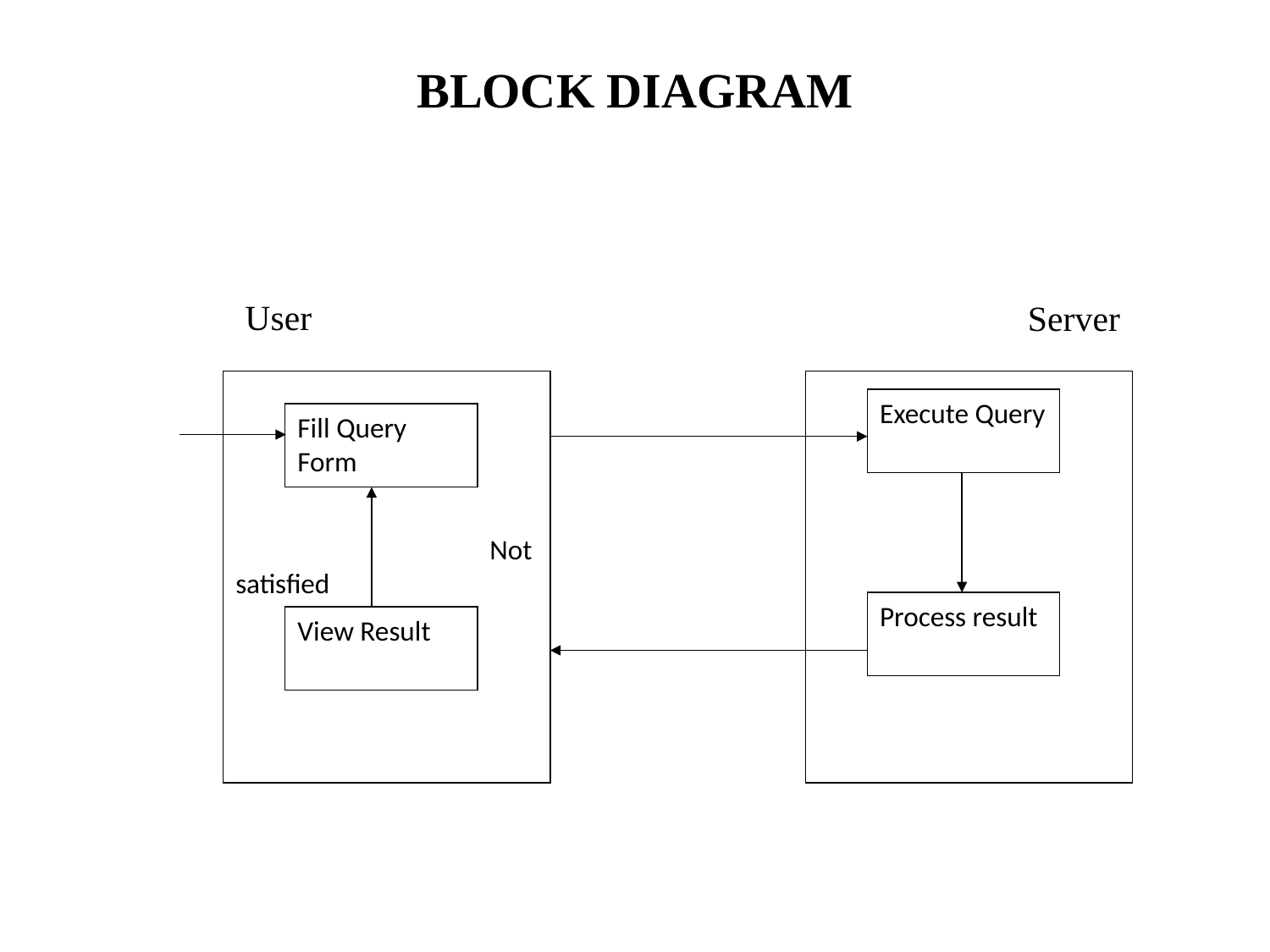

# BLOCK DIAGRAM
User
Server

		Not satisfied

Execute Query
Fill Query Form
Process result
View Result